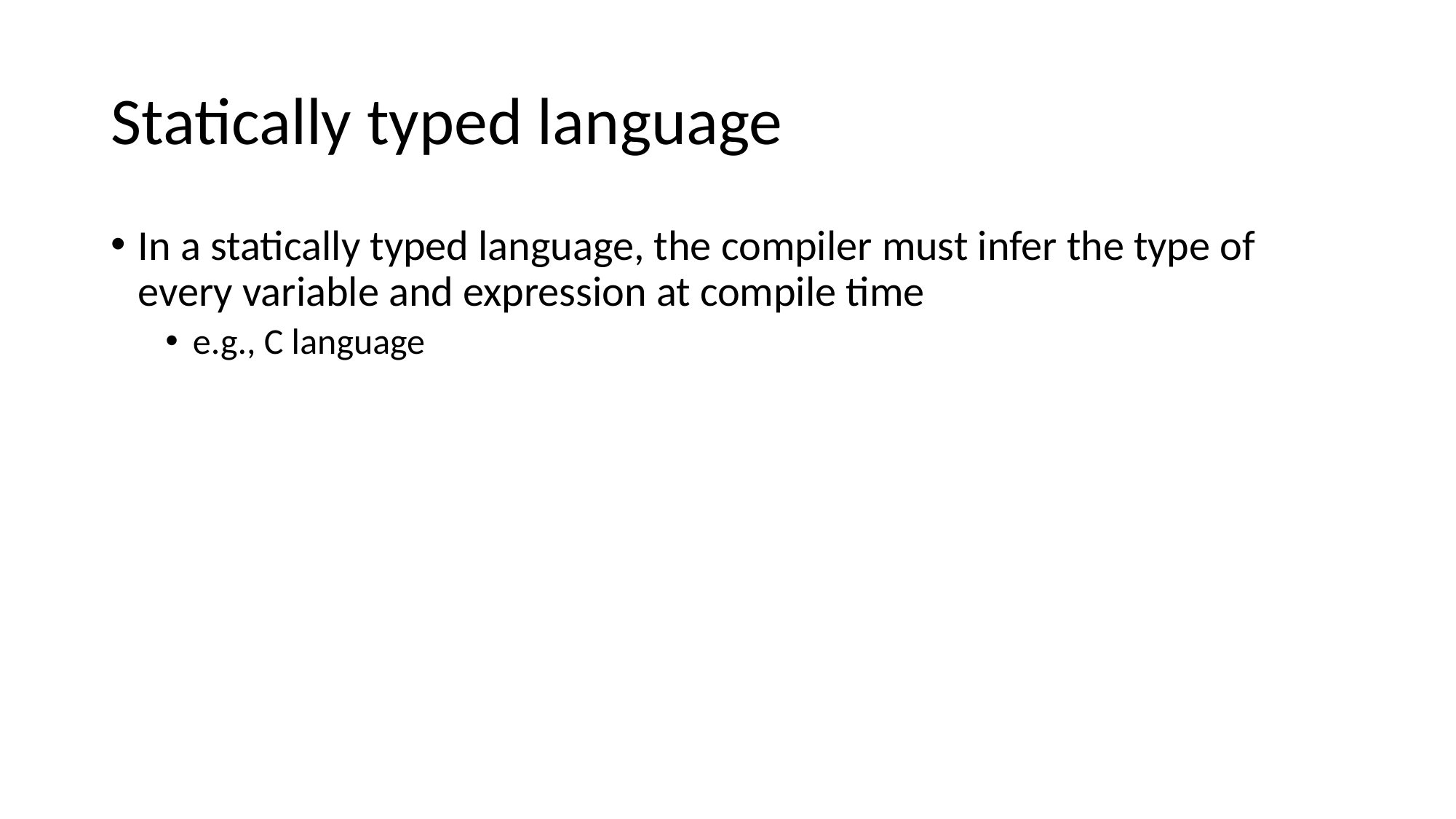

# Statically typed language
In a statically typed language, the compiler must infer the type of every variable and expression at compile time
e.g., C language